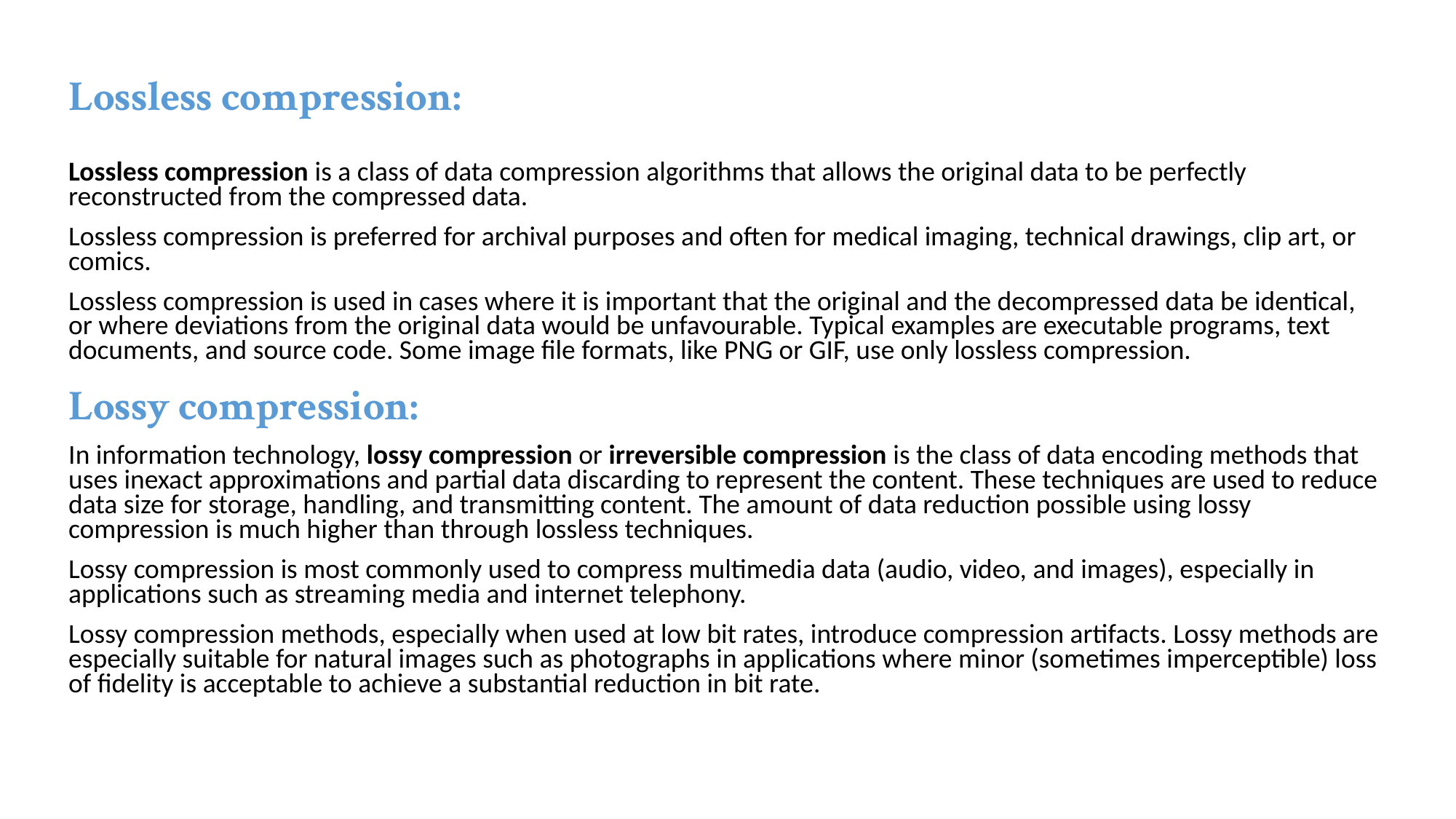

# Lossless compression:

Lossless compression is a class of data compression algorithms that allows the original data to be perfectly reconstructed from the compressed data.
Lossless compression is preferred for archival purposes and often for medical imaging, technical drawings, clip art, or comics.
Lossless compression is used in cases where it is important that the original and the decompressed data be identical, or where deviations from the original data would be unfavourable. Typical examples are executable programs, text documents, and source code. Some image file formats, like PNG or GIF, use only lossless compression.
Lossy compression:
In information technology, lossy compression or irreversible compression is the class of data encoding methods that uses inexact approximations and partial data discarding to represent the content. These techniques are used to reduce data size for storage, handling, and transmitting content. The amount of data reduction possible using lossy compression is much higher than through lossless techniques.
Lossy compression is most commonly used to compress multimedia data (audio, video, and images), especially in applications such as streaming media and internet telephony.
Lossy compression methods, especially when used at low bit rates, introduce compression artifacts. Lossy methods are especially suitable for natural images such as photographs in applications where minor (sometimes imperceptible) loss of fidelity is acceptable to achieve a substantial reduction in bit rate.